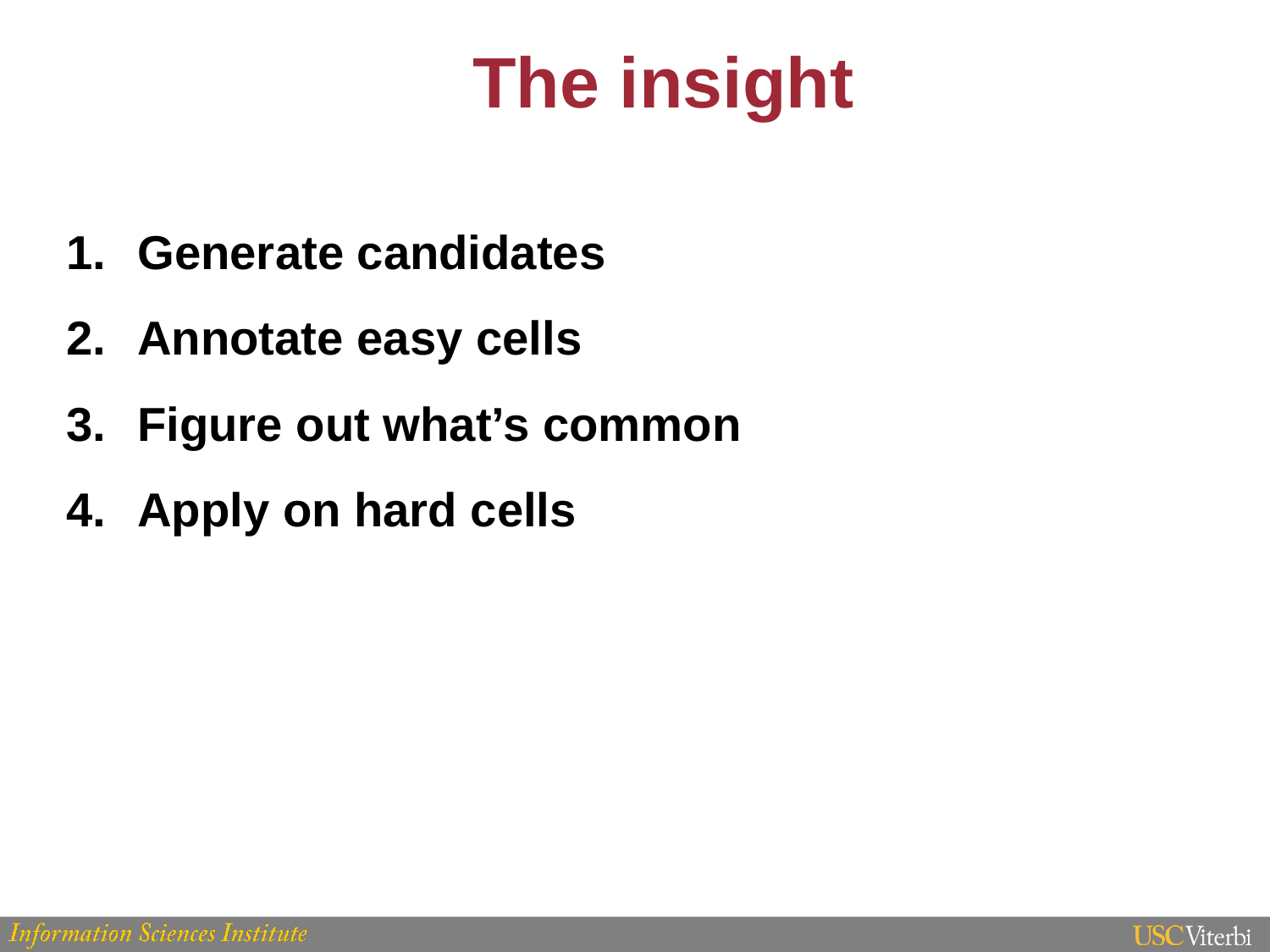

# The insight
Generate candidates
Annotate easy cells
Figure out what’s common
Apply on hard cells